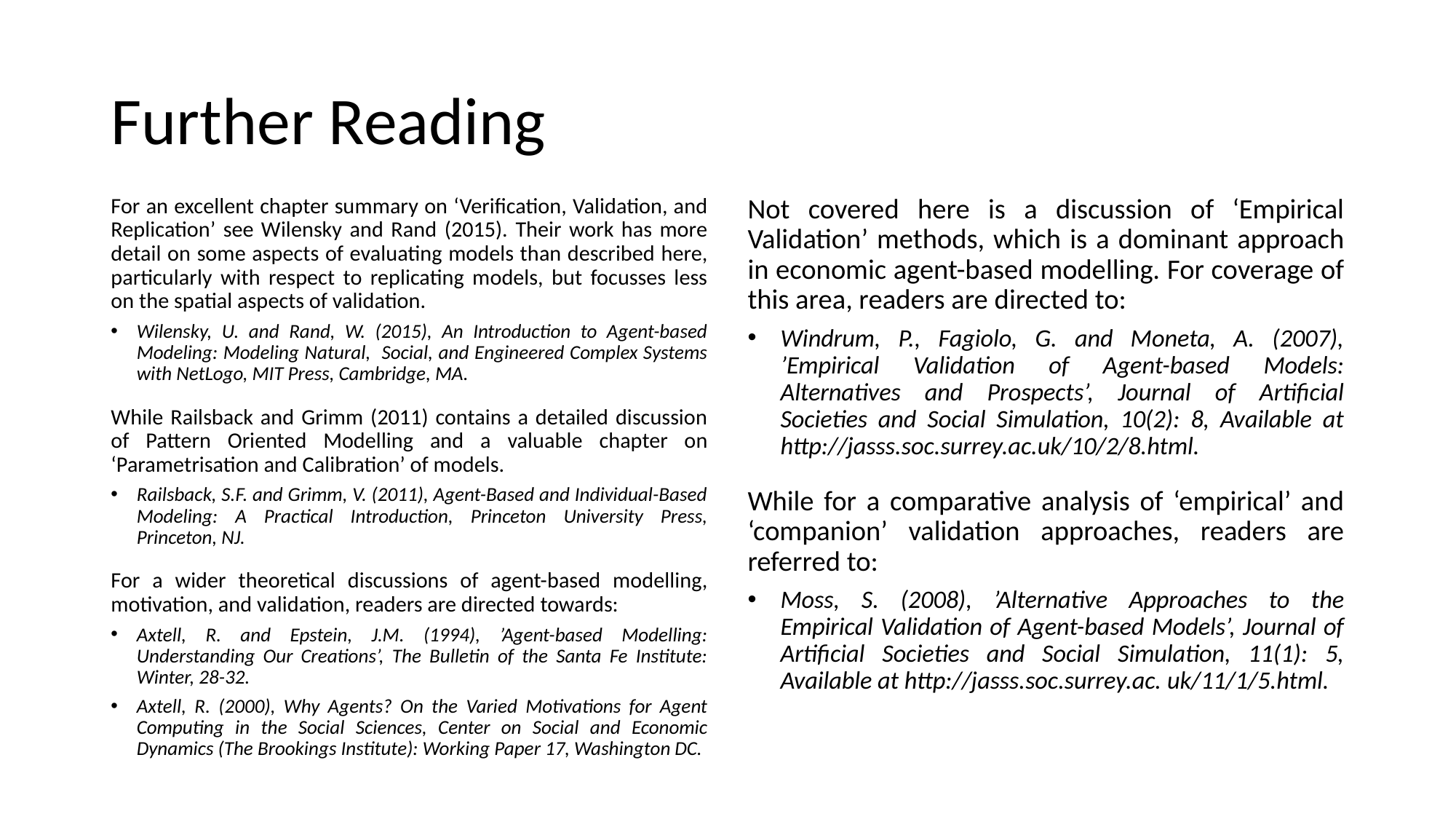

# Further Reading
For an excellent chapter summary on ‘Verification, Validation, and Replication’ see Wilensky and Rand (2015). Their work has more detail on some aspects of evaluating models than described here, particularly with respect to replicating models, but focusses less on the spatial aspects of validation.
Wilensky, U. and Rand, W. (2015), An Introduction to Agent-based Modeling: Modeling Natural,  Social, and Engineered Complex Systems with NetLogo, MIT Press, Cambridge, MA.

While Railsback and Grimm (2011) contains a detailed discussion of Pattern Oriented Modelling and a valuable chapter on ‘Parametrisation and Calibration’ of models.
Railsback, S.F. and Grimm, V. (2011), Agent-Based and Individual-Based Modeling: A Practical Introduction, Princeton University Press, Princeton, NJ.

For a wider theoretical discussions of agent-based modelling, motivation, and validation, readers are directed towards:
Axtell, R. and Epstein, J.M. (1994), ’Agent-based Modelling: Understanding Our Creations’, The Bulletin of the Santa Fe Institute: Winter, 28-32.
Axtell, R. (2000), Why Agents? On the Varied Motivations for Agent Computing in the Social Sciences, Center on Social and Economic Dynamics (The Brookings Institute): Working Paper 17, Washington DC.
Not covered here is a discussion of ‘Empirical Validation’ methods, which is a dominant approach in economic agent-based modelling. For coverage of this area, readers are directed to:
Windrum, P., Fagiolo, G. and Moneta, A. (2007), ’Empirical Validation of Agent-based Models: Alternatives and Prospects’, Journal of Artificial Societies and Social Simulation, 10(2): 8, Available at http://jasss.soc.surrey.ac.uk/10/2/8.html.

While for a comparative analysis of ‘empirical’ and ‘companion’ validation approaches, readers are referred to:
Moss, S. (2008), ’Alternative Approaches to the Empirical Validation of Agent-based Models’, Journal of Artificial Societies and Social Simulation, 11(1): 5, Available at http://jasss.soc.surrey.ac. uk/11/1/5.html.